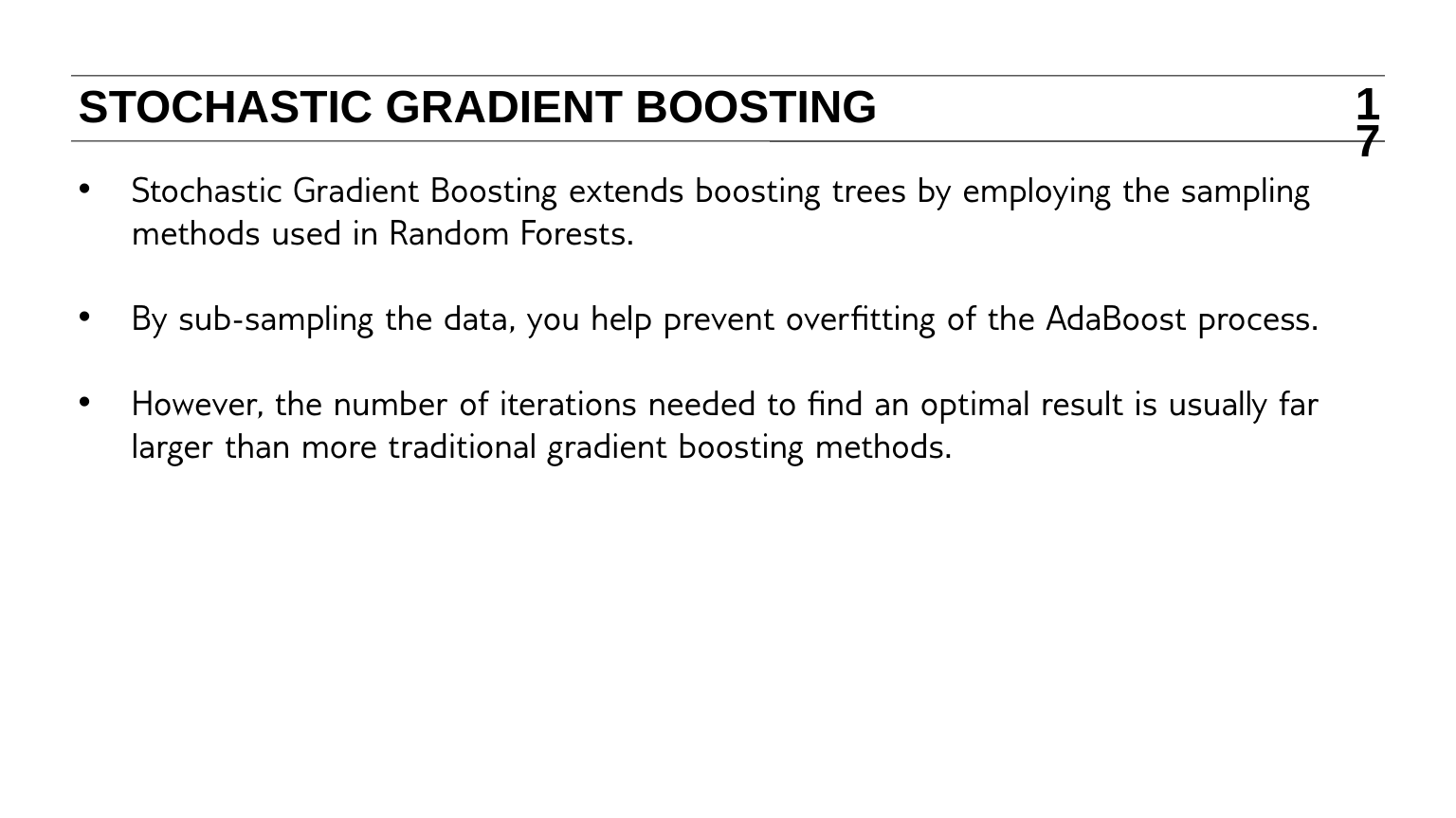

Stochastic gradient boosting
17
Stochastic Gradient Boosting extends boosting trees by employing the sampling methods used in Random Forests.

By sub-sampling the data, you help prevent overfitting of the AdaBoost process.

However, the number of iterations needed to find an optimal result is usually far larger than more traditional gradient boosting methods.